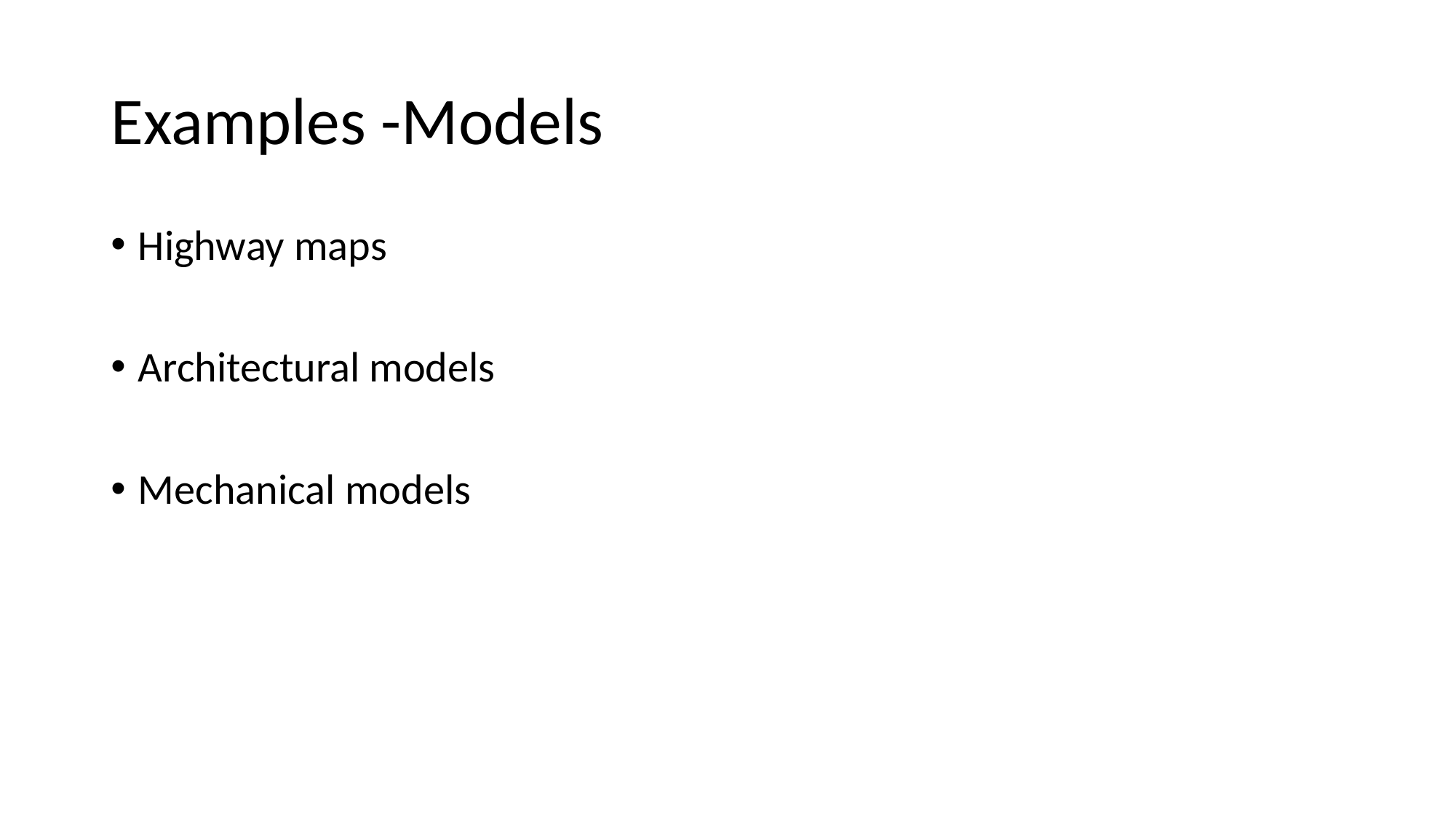

# Examples -Models
Highway maps

Architectural models

Mechanical models